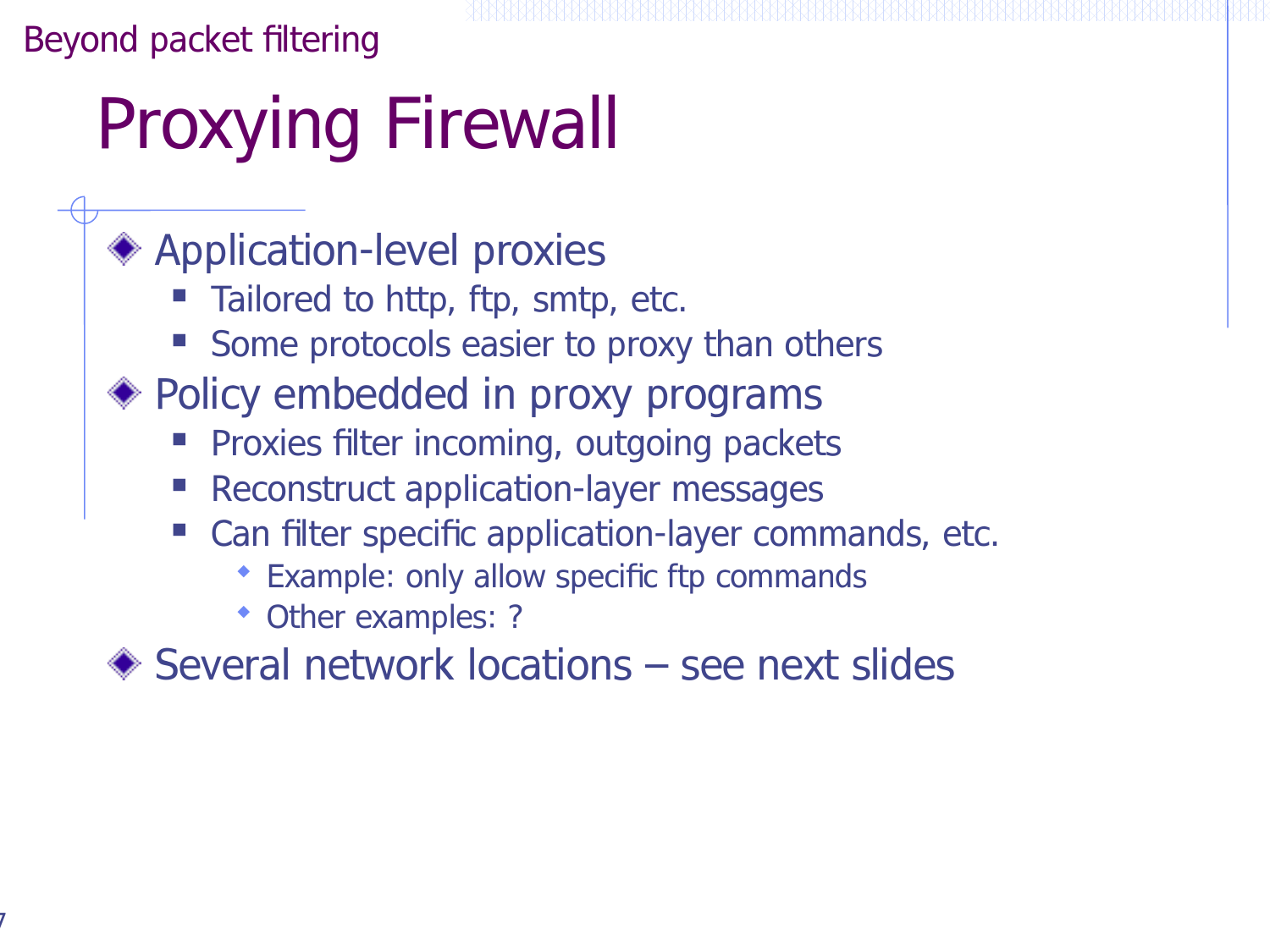

Beyond packet filtering
# Proxying Firewall
Application-level proxies
Tailored to http, ftp, smtp, etc.
Some protocols easier to proxy than others
Policy embedded in proxy programs
Proxies filter incoming, outgoing packets
Reconstruct application-layer messages
Can filter specific application-layer commands, etc.
Example: only allow specific ftp commands
Other examples: ?
Several network locations – see next slides